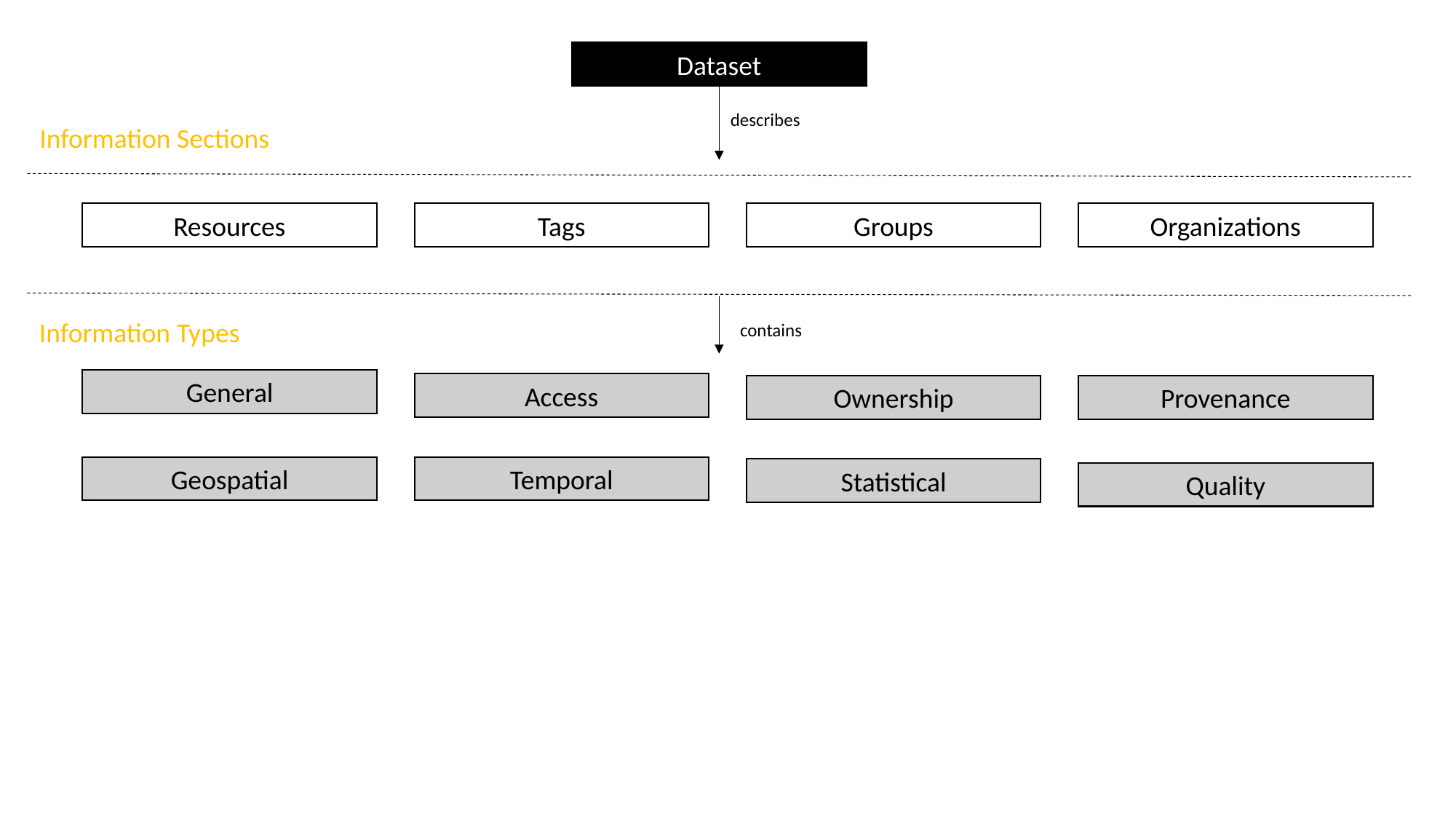

Dataset
describes
Information Sections
Resources
Tags
Groups
Organizations
Information Types
contains
General
Access
Ownership
Provenance
Geospatial
Temporal
Statistical
Quality